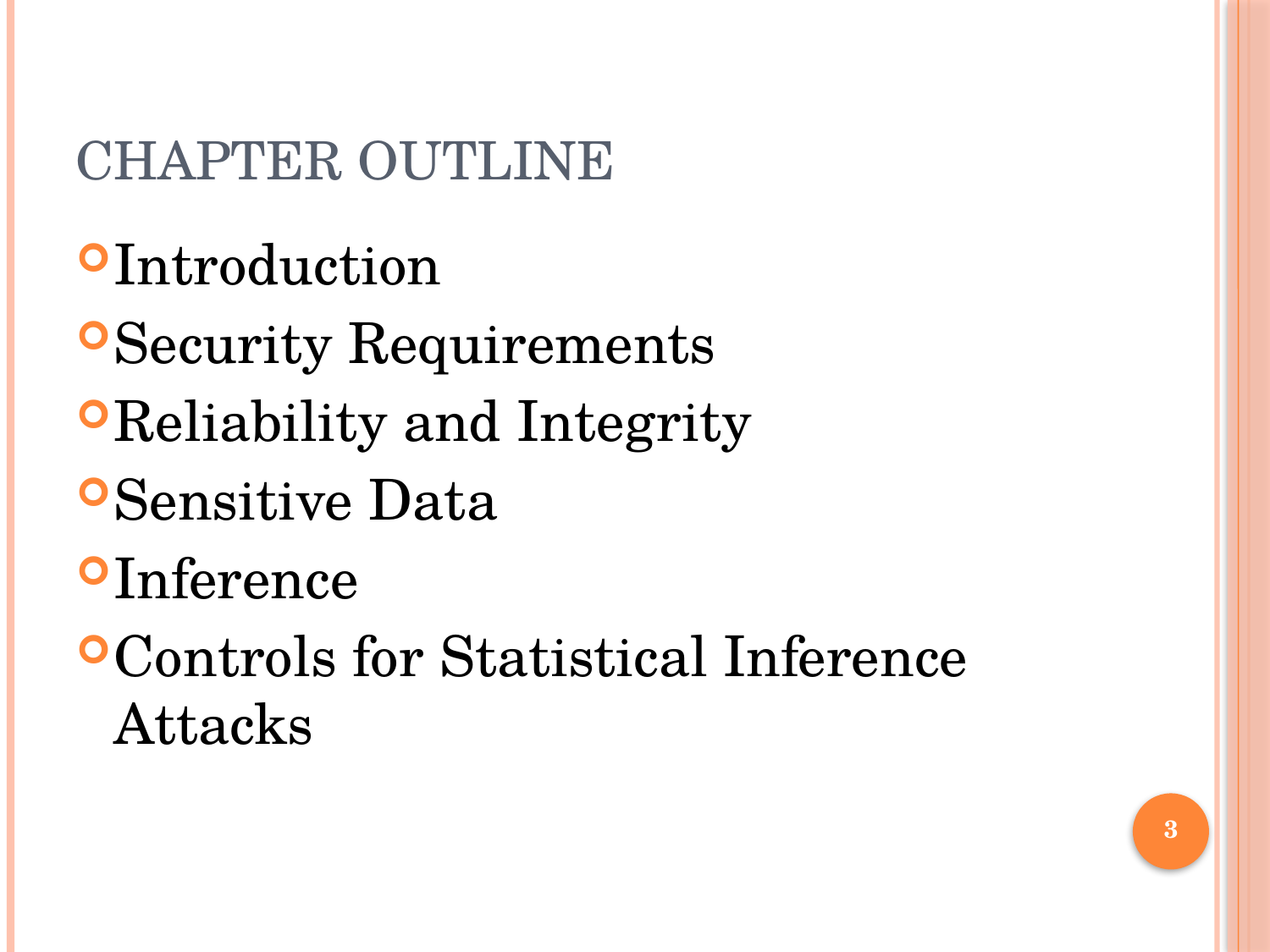

# Chapter Outline
Introduction
Security Requirements
Reliability and Integrity
Sensitive Data
Inference
Controls for Statistical Inference Attacks
3